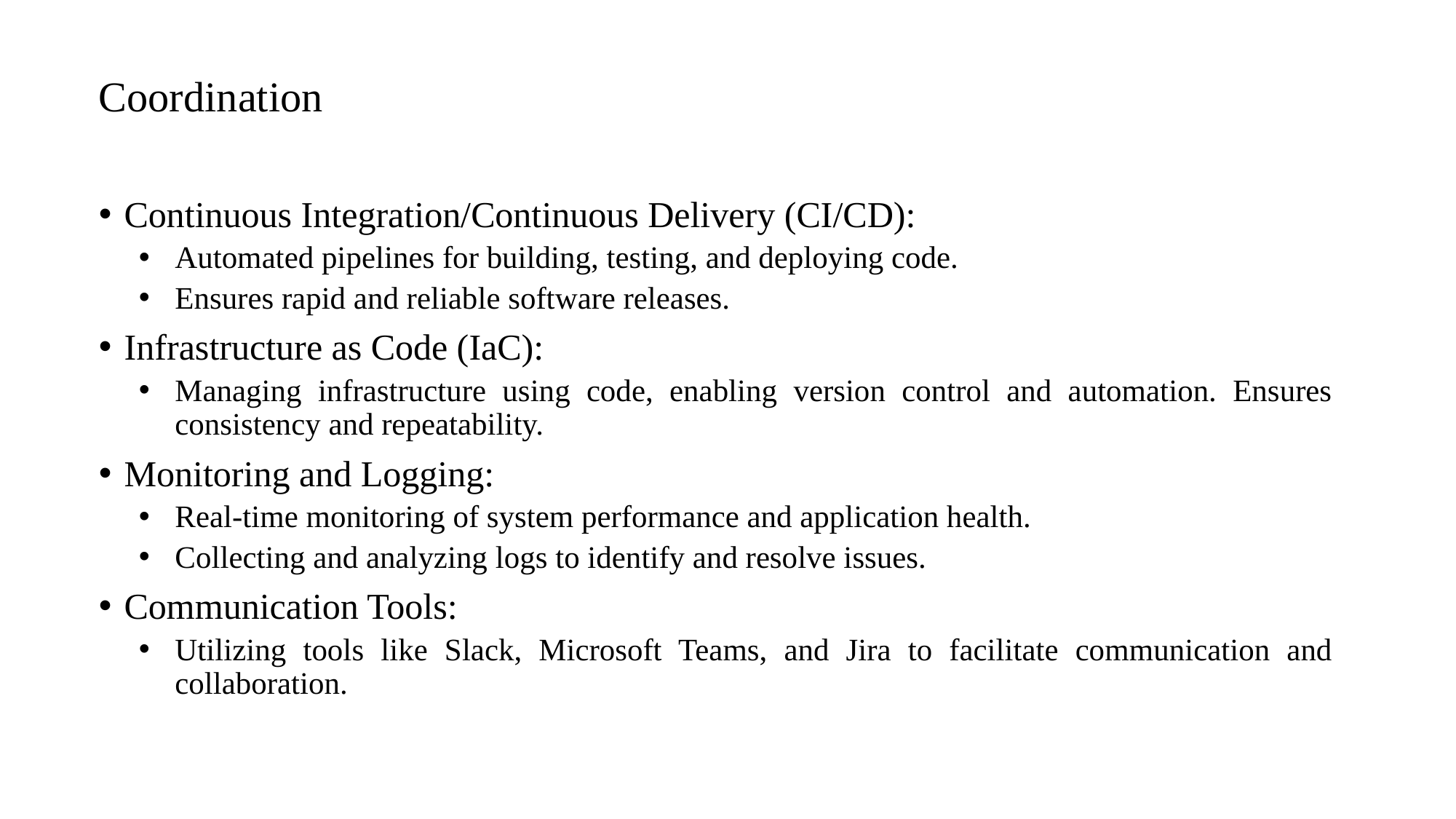

# Coordination
Continuous Integration/Continuous Delivery (CI/CD):
Automated pipelines for building, testing, and deploying code.
Ensures rapid and reliable software releases.
Infrastructure as Code (IaC):
Managing infrastructure using code, enabling version control and automation. Ensures consistency and repeatability.
Monitoring and Logging:
Real-time monitoring of system performance and application health.
Collecting and analyzing logs to identify and resolve issues.
Communication Tools:
Utilizing tools like Slack, Microsoft Teams, and Jira to facilitate communication and collaboration.